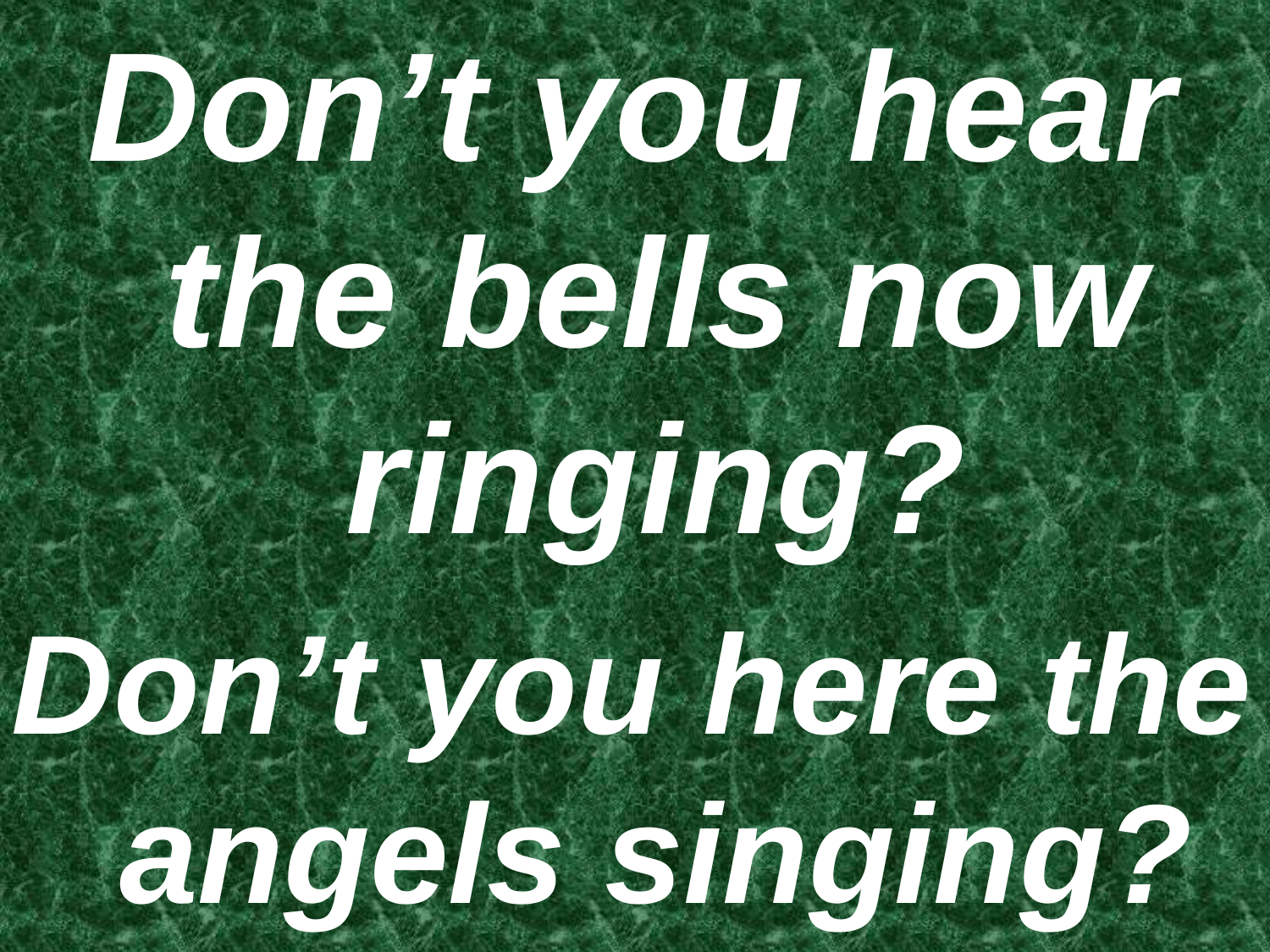

Don’t you hear the bells now ringing?
Don’t you here the angels singing?